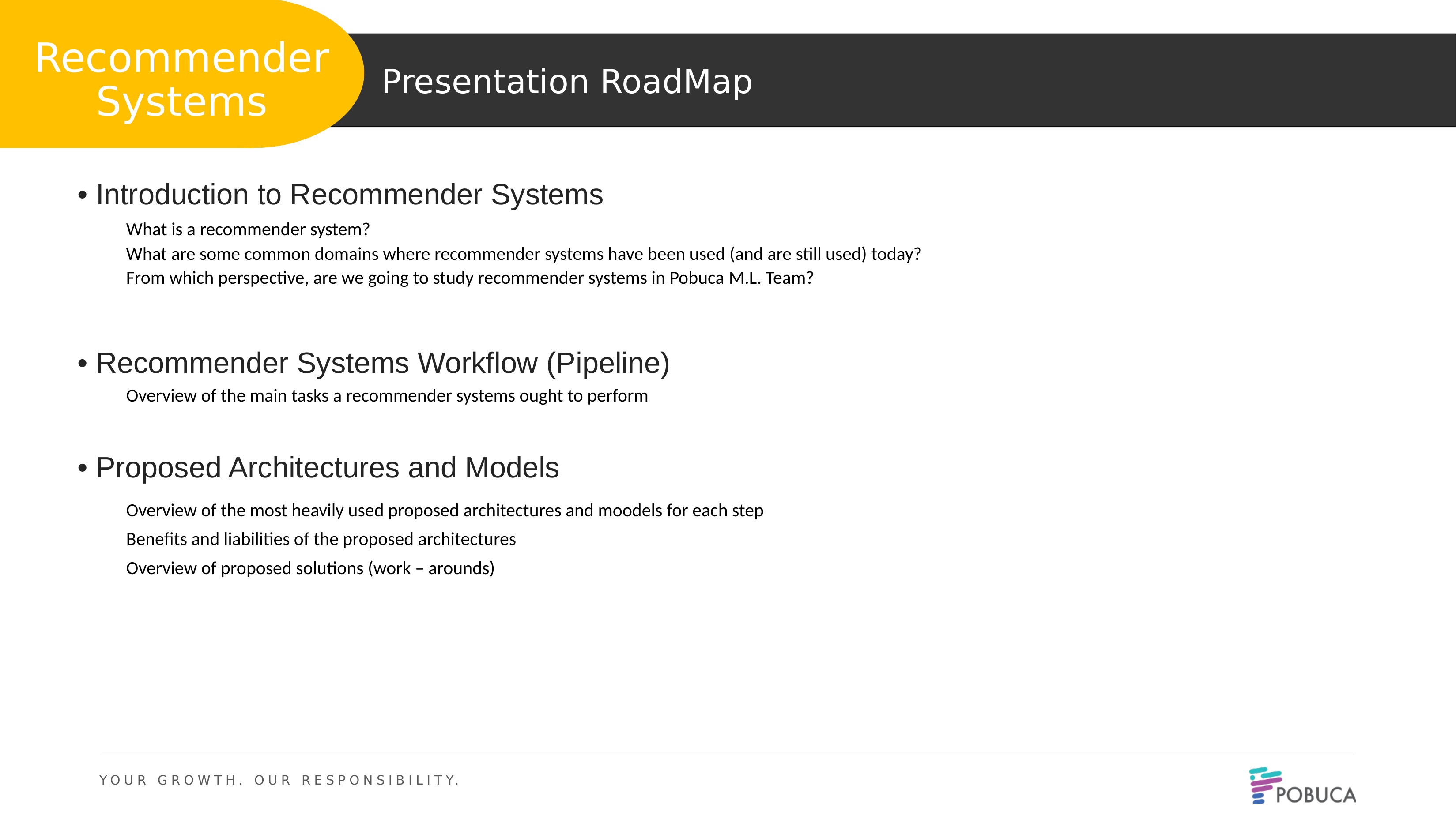

Recommender
Systems
Presentation RoadMap
• Introduction to Recommender Systems
What is a recommender system?
What are some common domains where recommender systems have been used (and are still used) today?
From which perspective, are we going to study recommender systems in Pobuca M.L. Team?
• Recommender Systems Workflow (Pipeline)
Overview of the main tasks a recommender systems ought to perform
• Proposed Architectures and Models
Overview of the most heavily used proposed architectures and moodels for each step
Benefits and liabilities of the proposed architectures
Overview of proposed solutions (work – arounds)
2